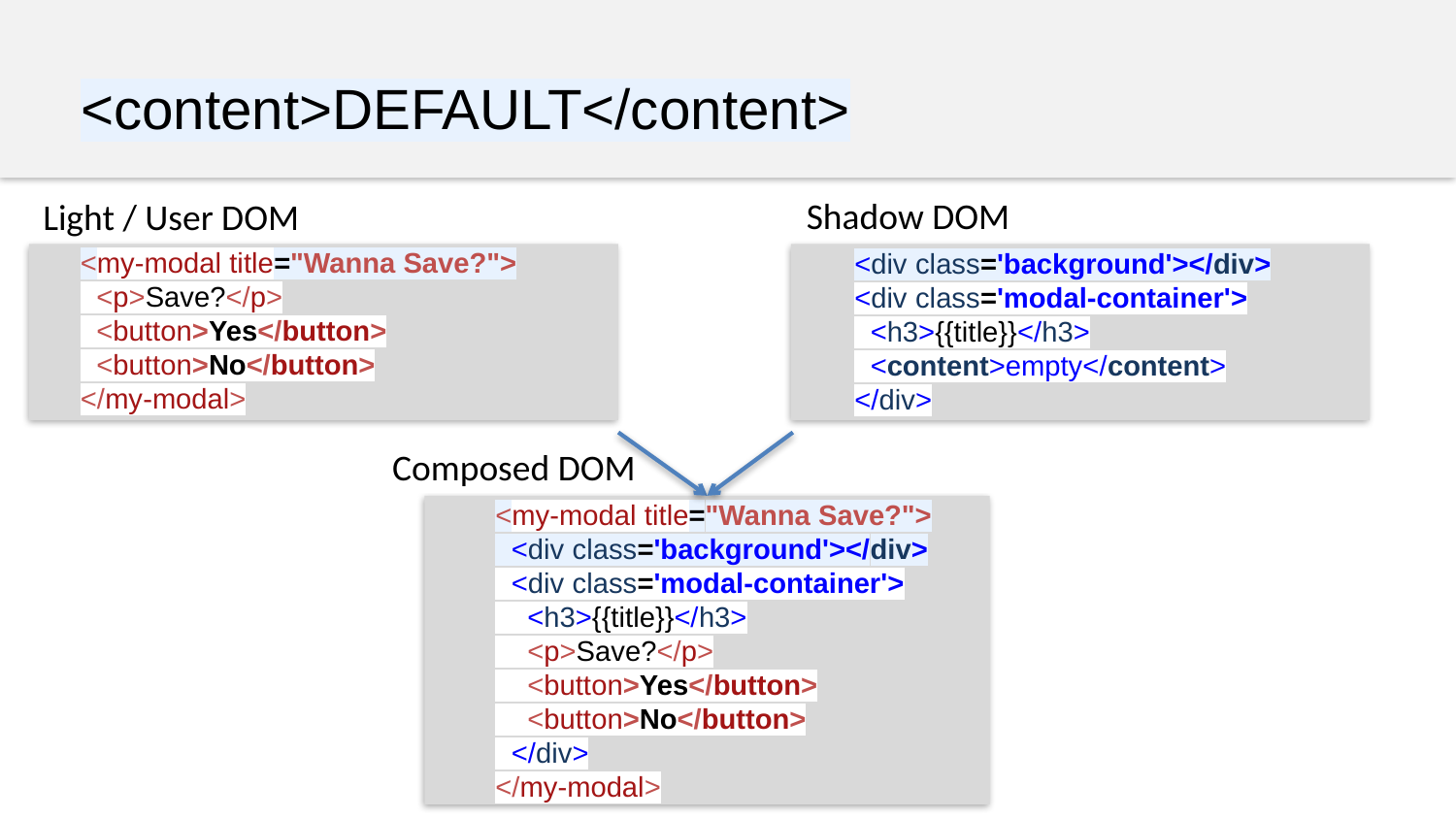

<content>DEFAULT</content>
Shadow DOM
Light / User DOM
<my-modal title="Wanna Save?">
  <p>Save?</p>
  <button>Yes</button>
  <button>No</button>
</my-modal>
<div class='background'></div>
<div class='modal-container'>
  <h3>{{title}}</h3>
  <content>empty</content>
</div>

Composed DOM
<my-modal title="Wanna Save?">
  <div class='background'></div>
  <div class='modal-container'>
    <h3>{{title}}</h3>
    <p>Save?</p>
    <button>Yes</button>
    <button>No</button>
  </div>
</my-modal>